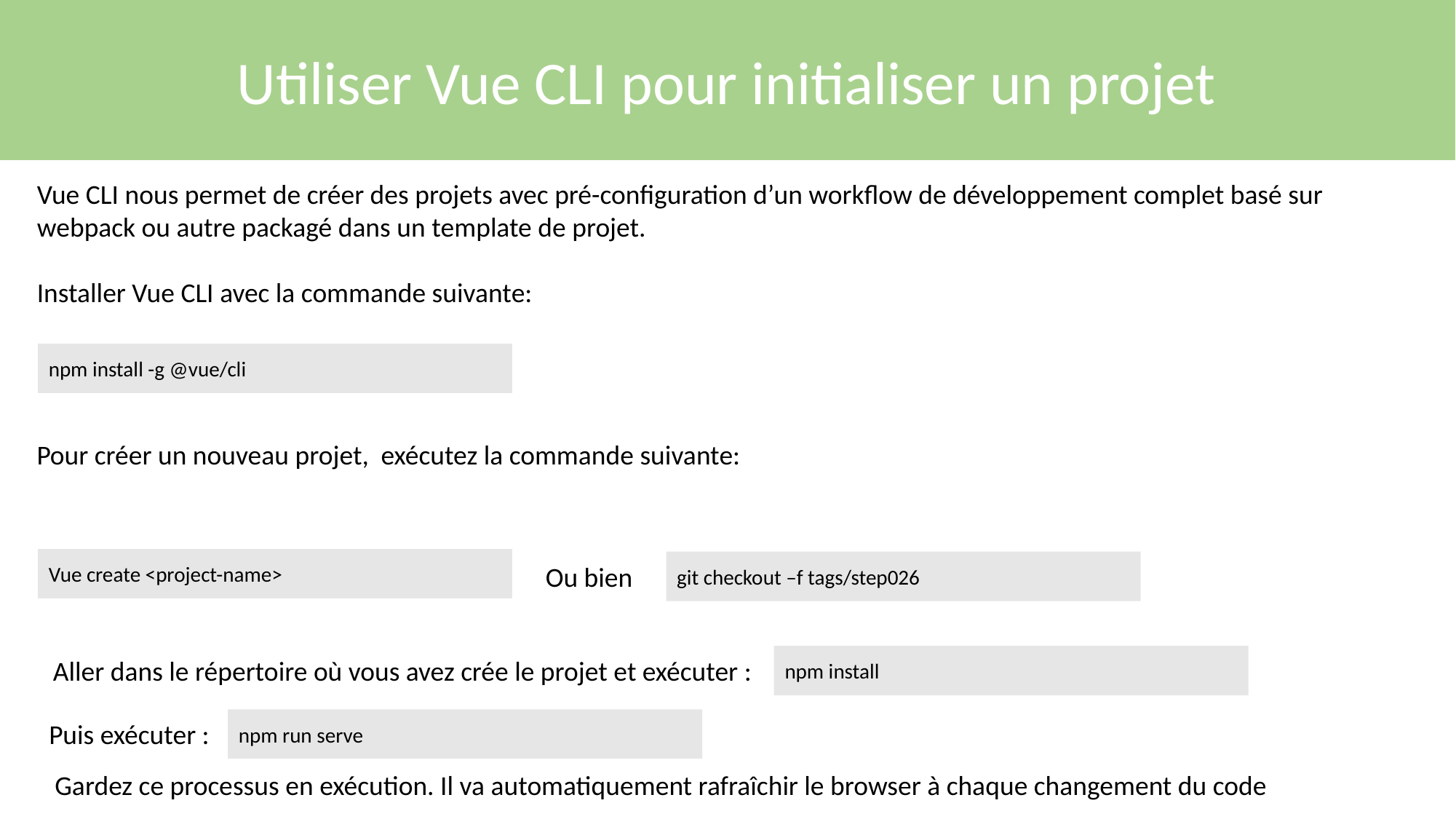

Utiliser Vue CLI pour initialiser un projet
Vue CLI nous permet de créer des projets avec pré-configuration d’un workflow de développement complet basé sur webpack ou autre packagé dans un template de projet.

Installer Vue CLI avec la commande suivante:
npm install -g @vue/cli
Pour créer un nouveau projet,  exécutez la commande suivante:
Vue create <project-name>
git checkout –f tags/step026
Ou bien
npm install
Aller dans le répertoire où vous avez crée le projet et exécuter :
npm run serve
Puis exécuter :
Gardez ce processus en exécution. Il va automatiquement rafraîchir le browser à chaque changement du code